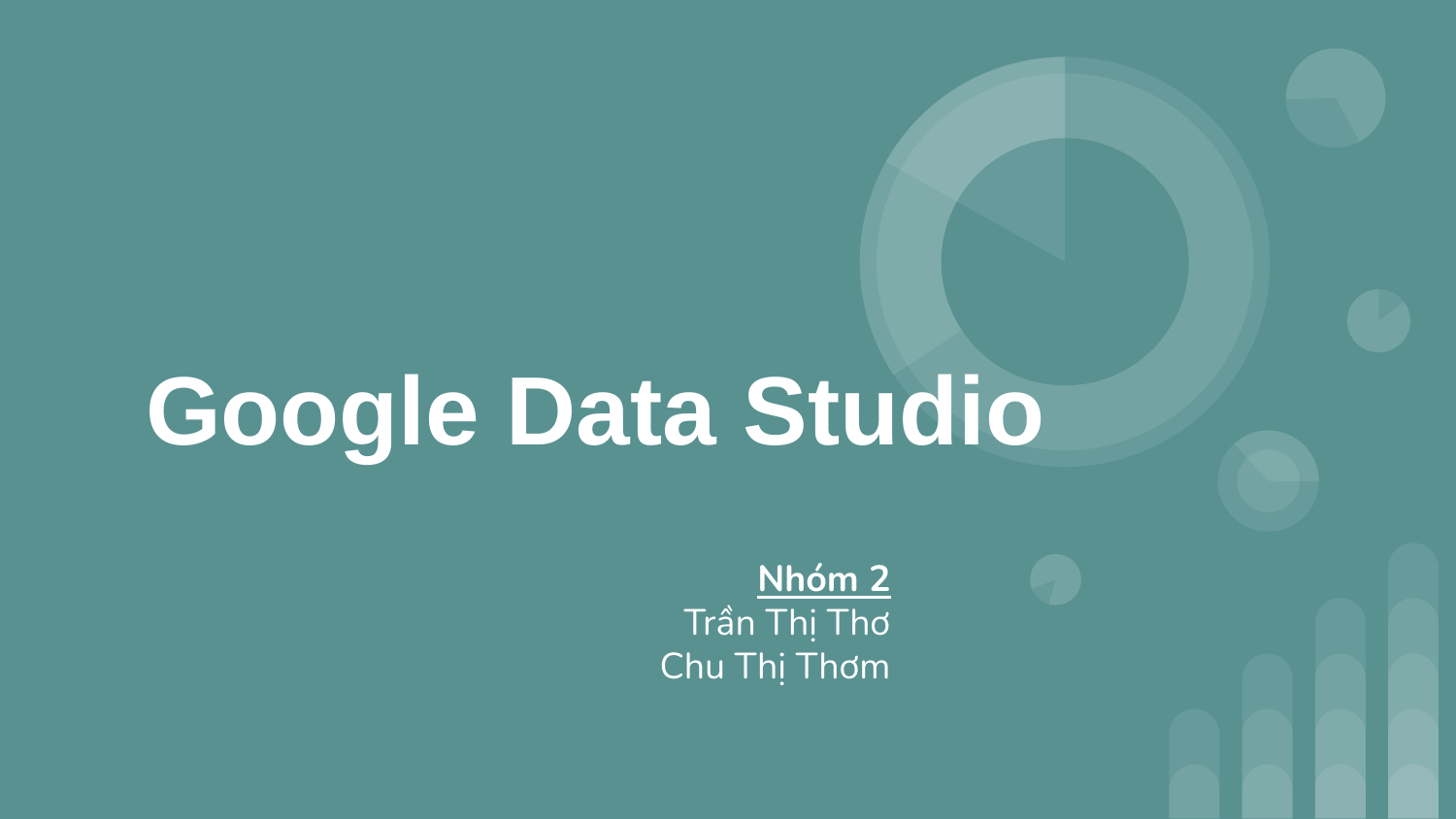

# Google Data Studio
Nhóm 2
Trần Thị Thơ
Chu Thị Thơm